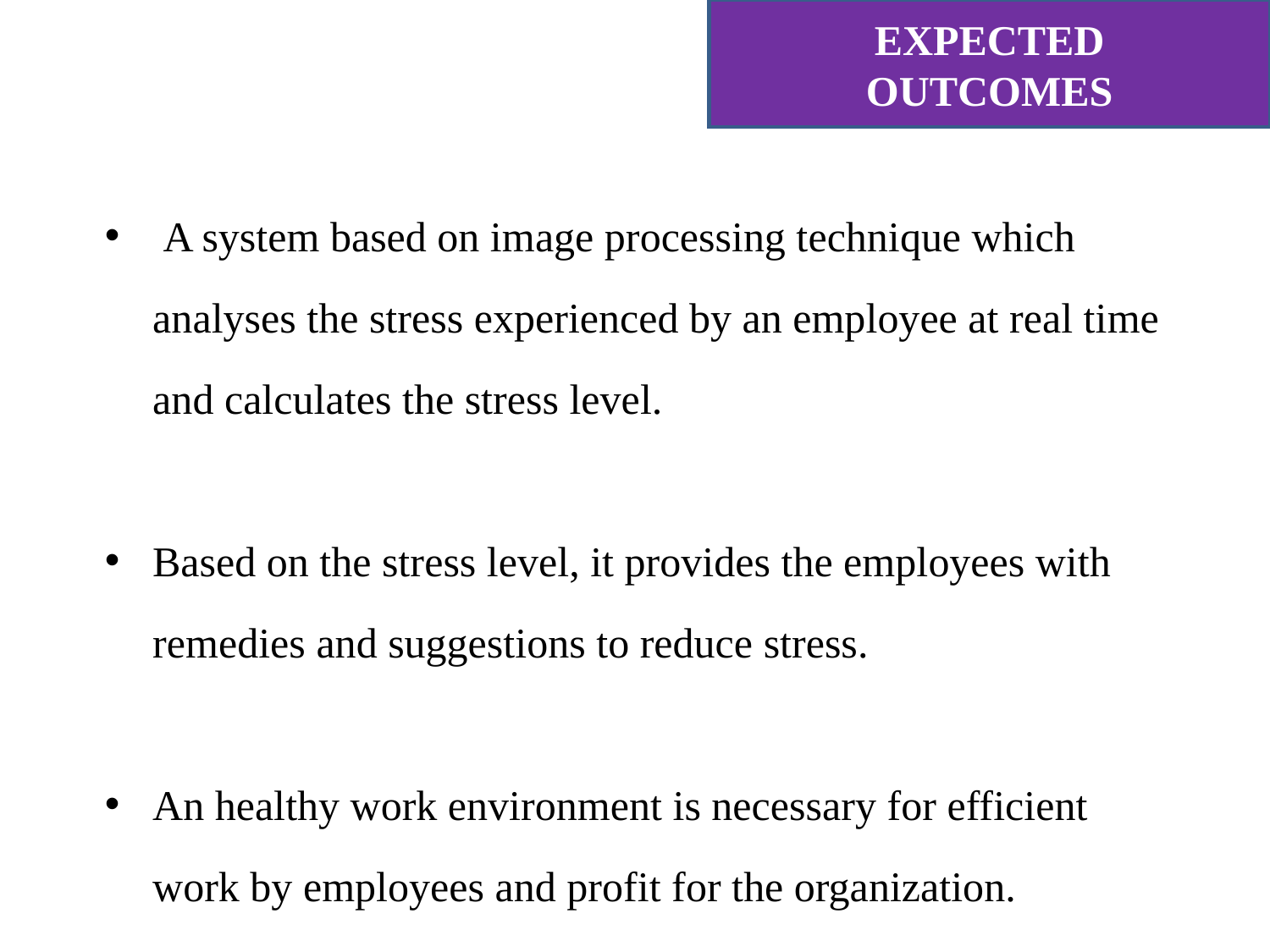

EXPECTED
OUTCOMES
 A system based on image processing technique which analyses the stress experienced by an employee at real time and calculates the stress level.

Based on the stress level, it provides the employees with remedies and suggestions to reduce stress.

An healthy work environment is necessary for efficient work by employees and profit for the organization.